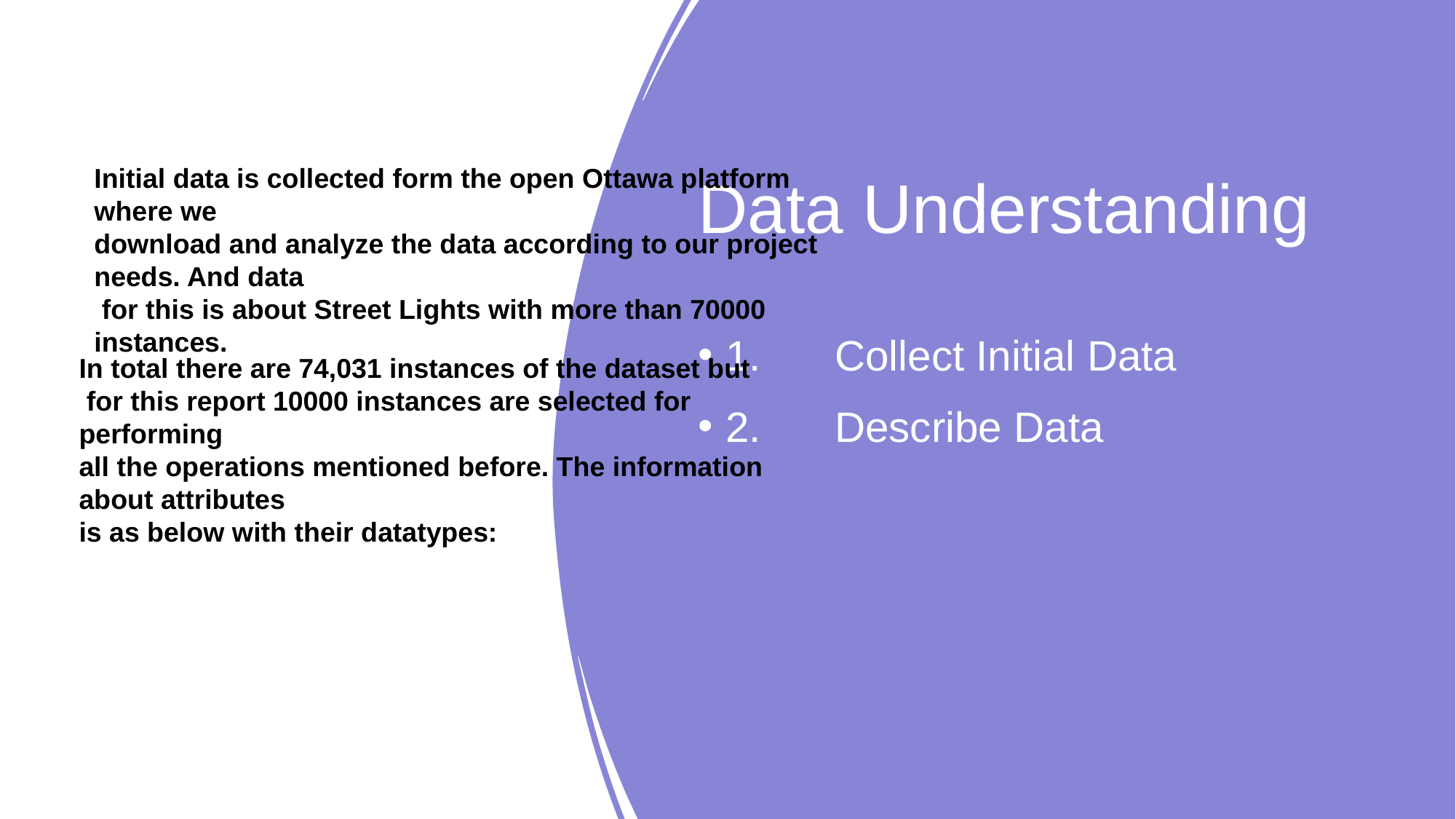

# Data Understanding
Initial data is collected form the open Ottawa platform where we
download and analyze the data according to our project needs. And data
 for this is about Street Lights with more than 70000 instances.

1.	Collect Initial Data
2.	Describe Data
In total there are 74,031 instances of the dataset but
 for this report 10000 instances are selected for performing
all the operations mentioned before. The information about attributes
is as below with their datatypes: